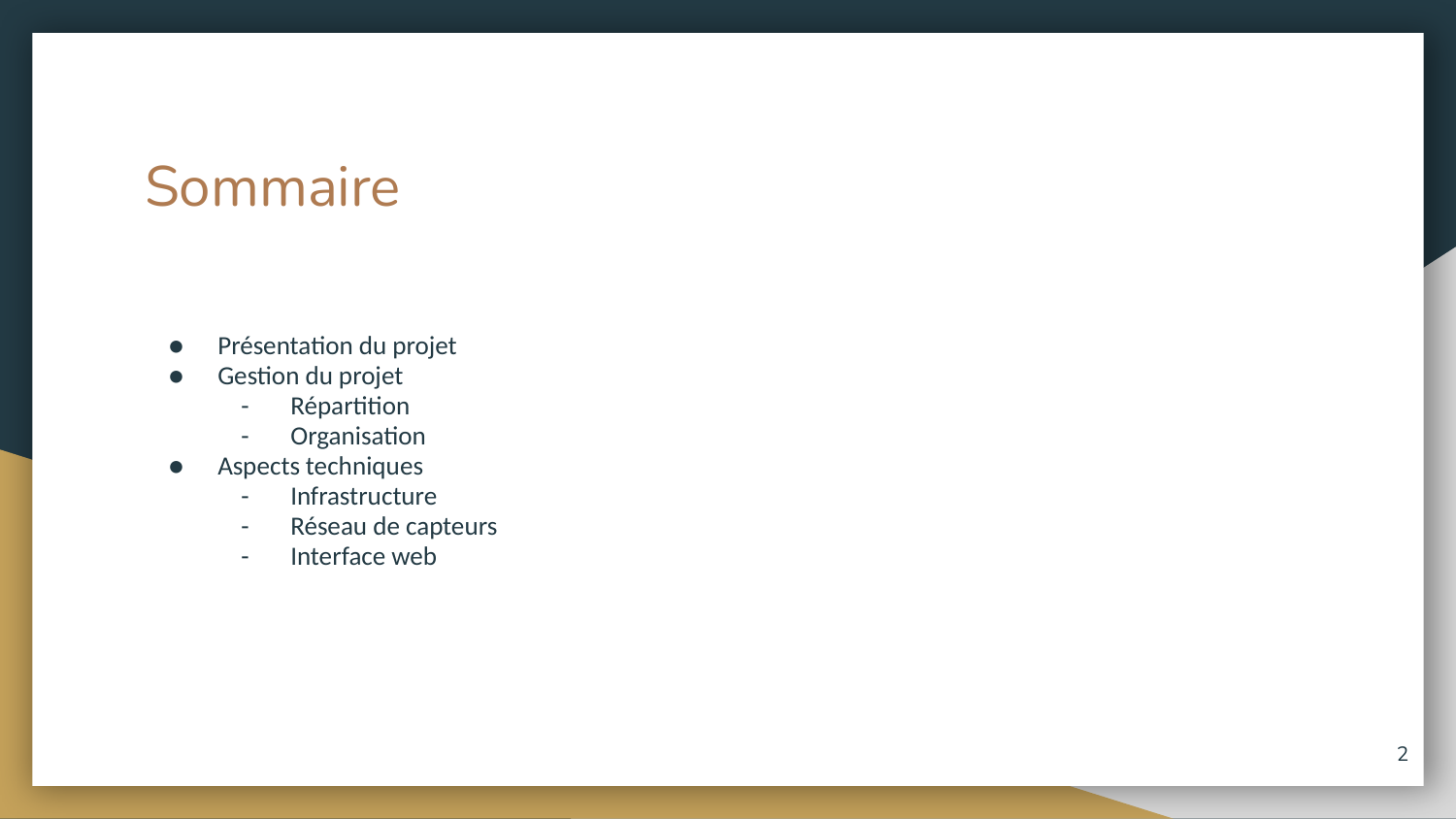

# Sommaire
Présentation du projet
Gestion du projet
Répartition
Organisation
Aspects techniques
Infrastructure
Réseau de capteurs
Interface web
2